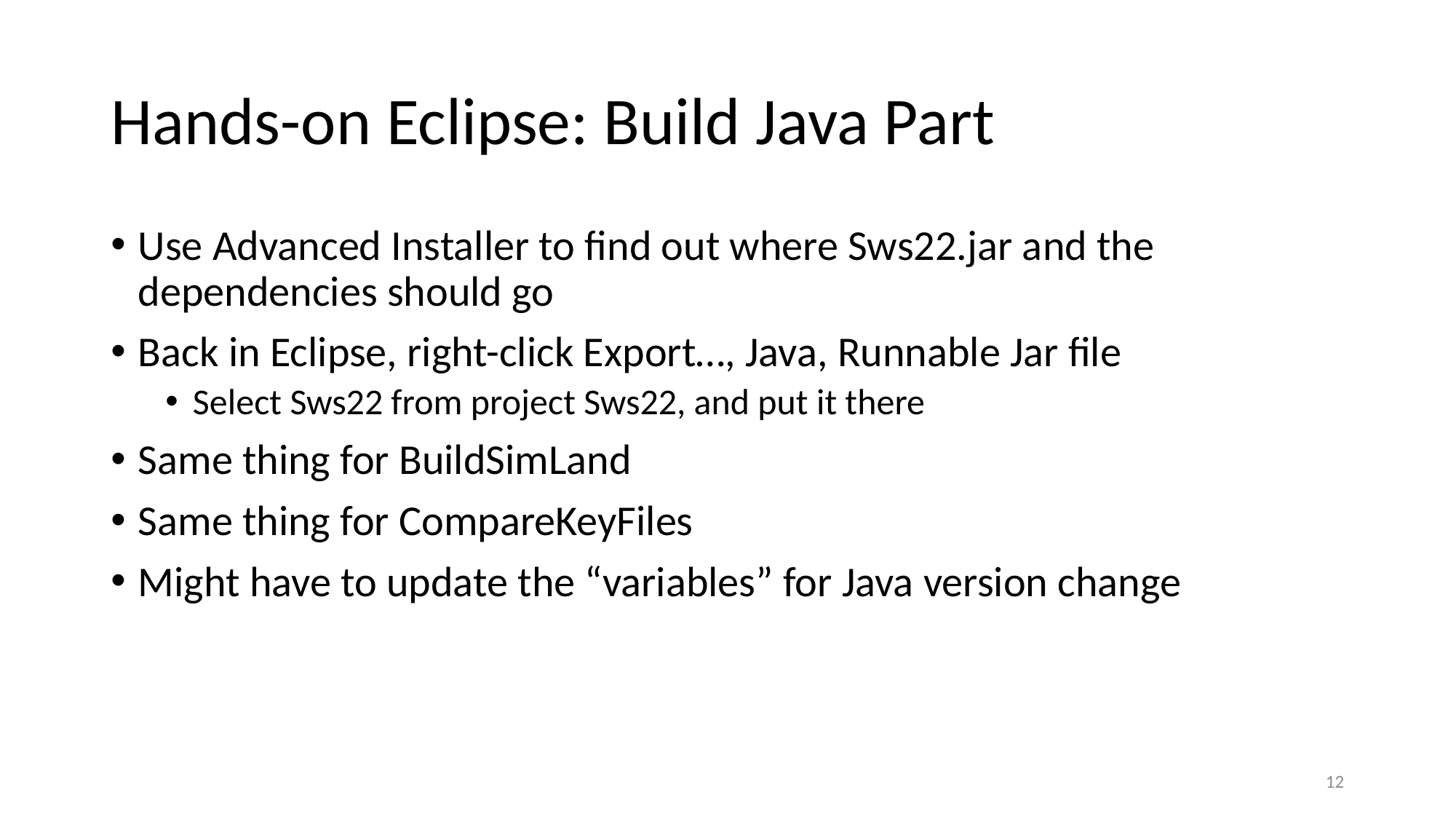

# Hands-on Eclipse: Build Java Part
Use Advanced Installer to find out where Sws22.jar and the dependencies should go
Back in Eclipse, right-click Export…, Java, Runnable Jar file
Select Sws22 from project Sws22, and put it there
Same thing for BuildSimLand
Same thing for CompareKeyFiles
Might have to update the “variables” for Java version change
12